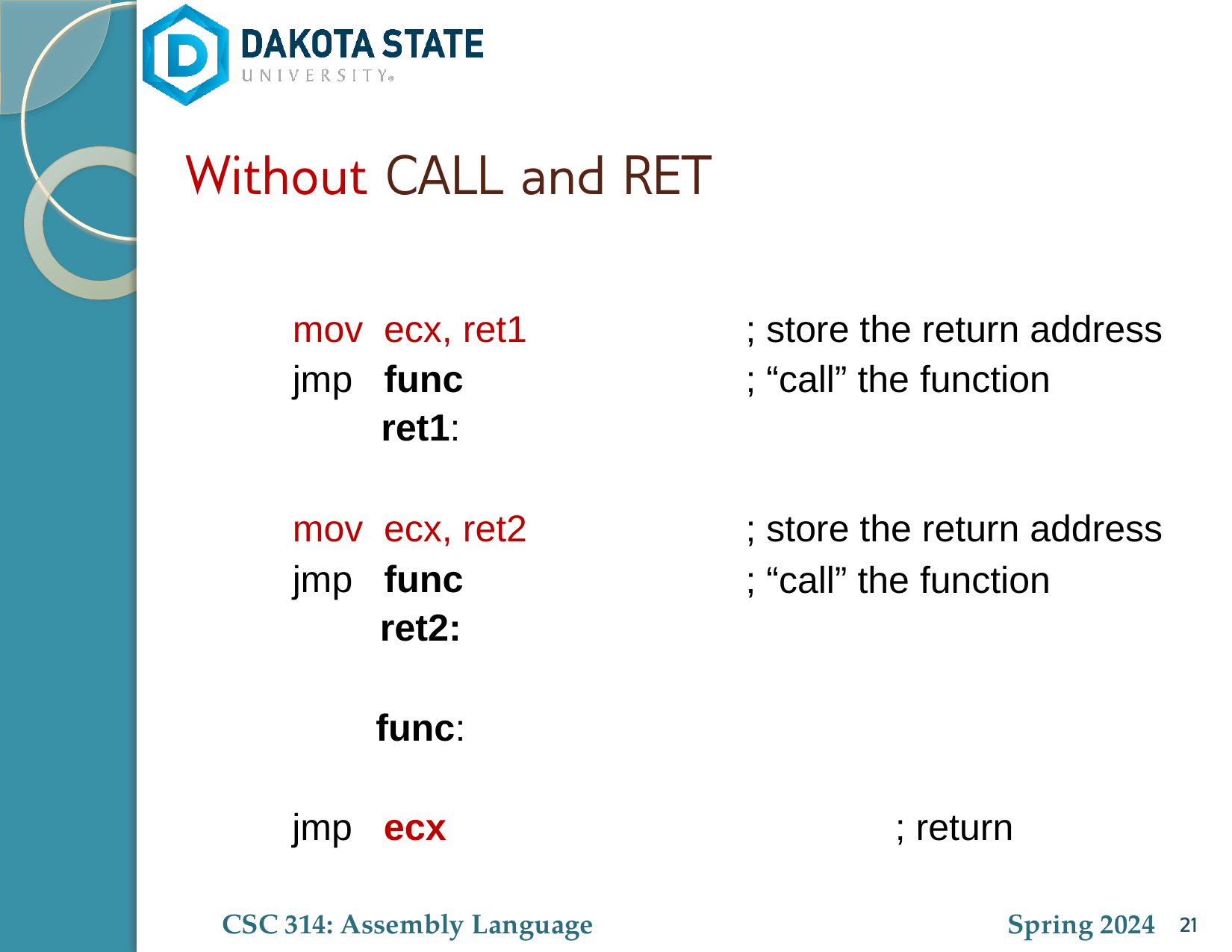

Without CALL and RET
mov  ecx, ret1
jmp   func

; store the return address
; “call” the function

ret1:

mov  ecx, ret2
jmp   func

; store the return address
; “call” the function

ret2:

func:

jmp   ecx

; return

21